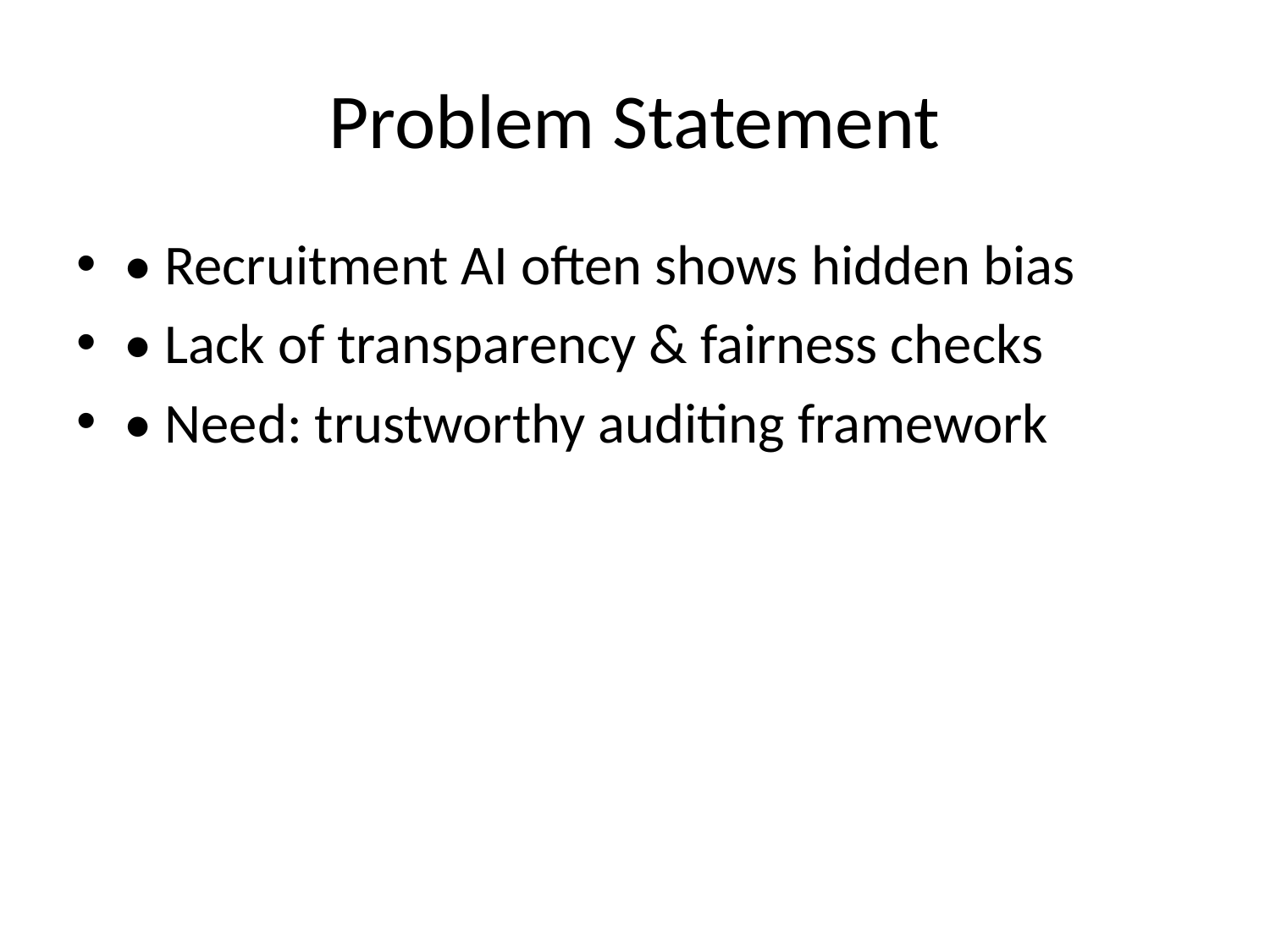

# Problem Statement
• Recruitment AI often shows hidden bias
• Lack of transparency & fairness checks
• Need: trustworthy auditing framework